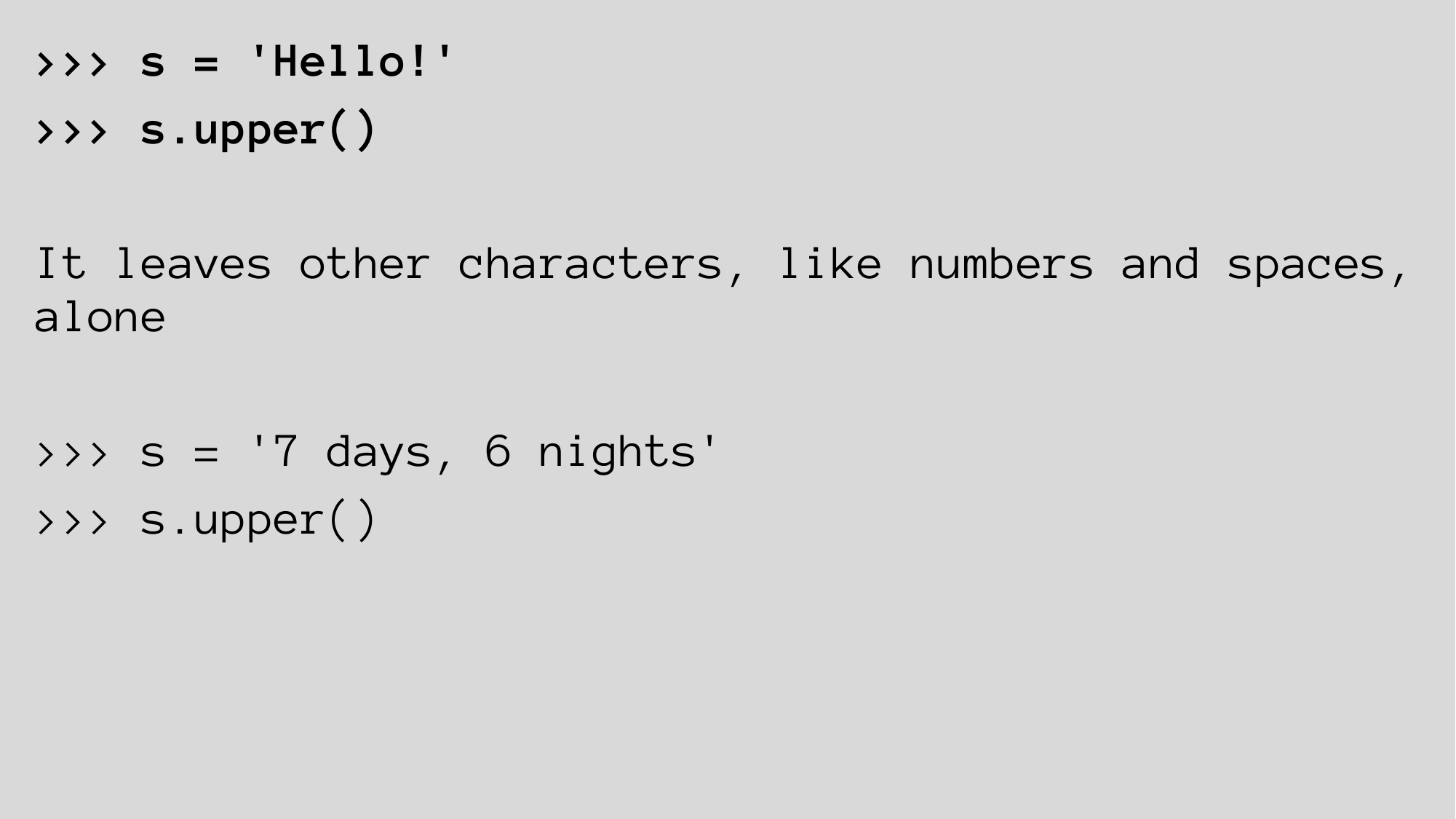

>>> s = 'Hello!'
>>> s.upper()

It leaves other characters, like numbers and spaces, alone

>>> s = '7 days, 6 nights'
>>> s.upper()